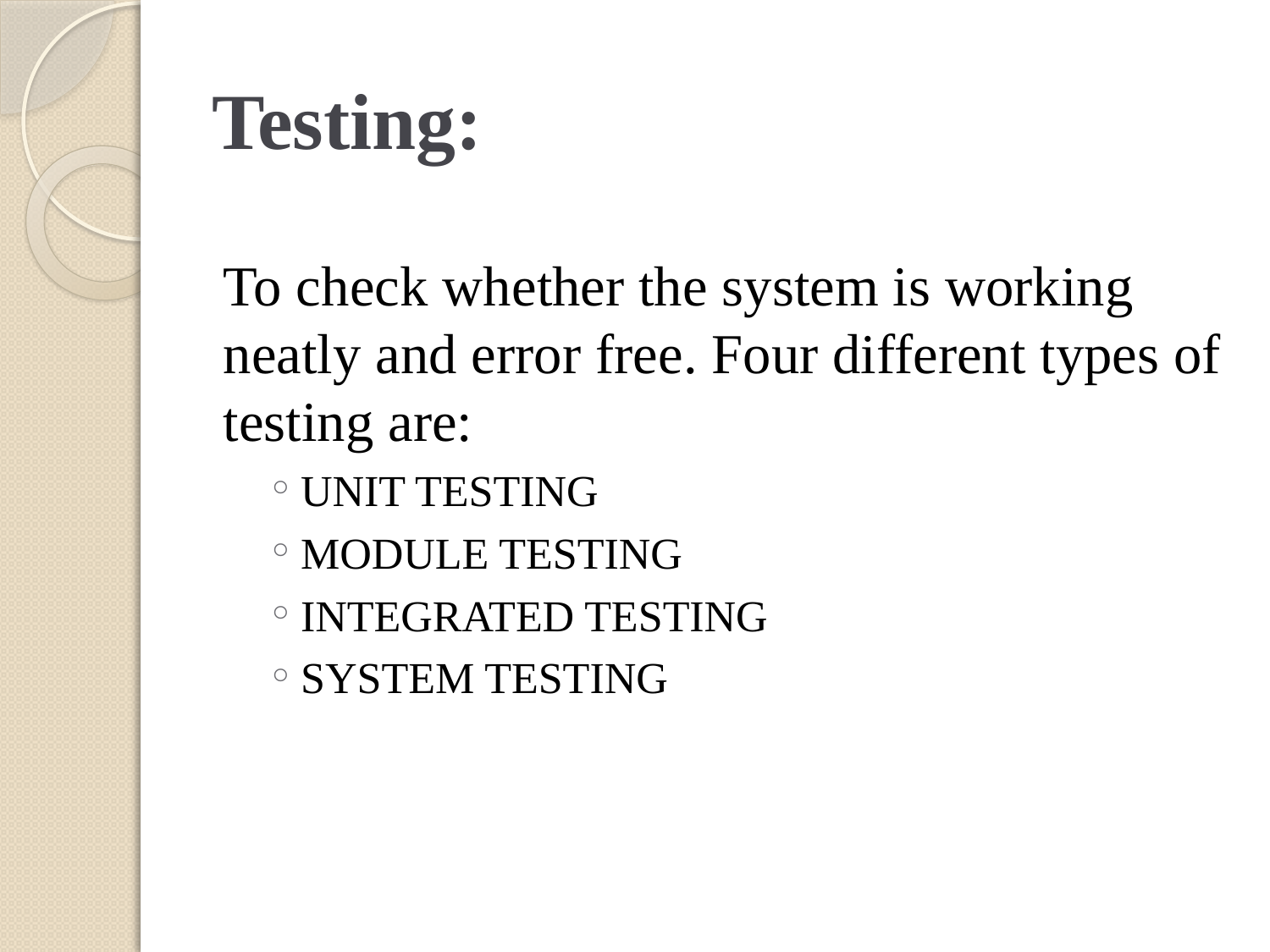

# Testing:
To check whether the system is working neatly and error free. Four different types of testing are:
UNIT TESTING
MODULE TESTING
INTEGRATED TESTING
SYSTEM TESTING